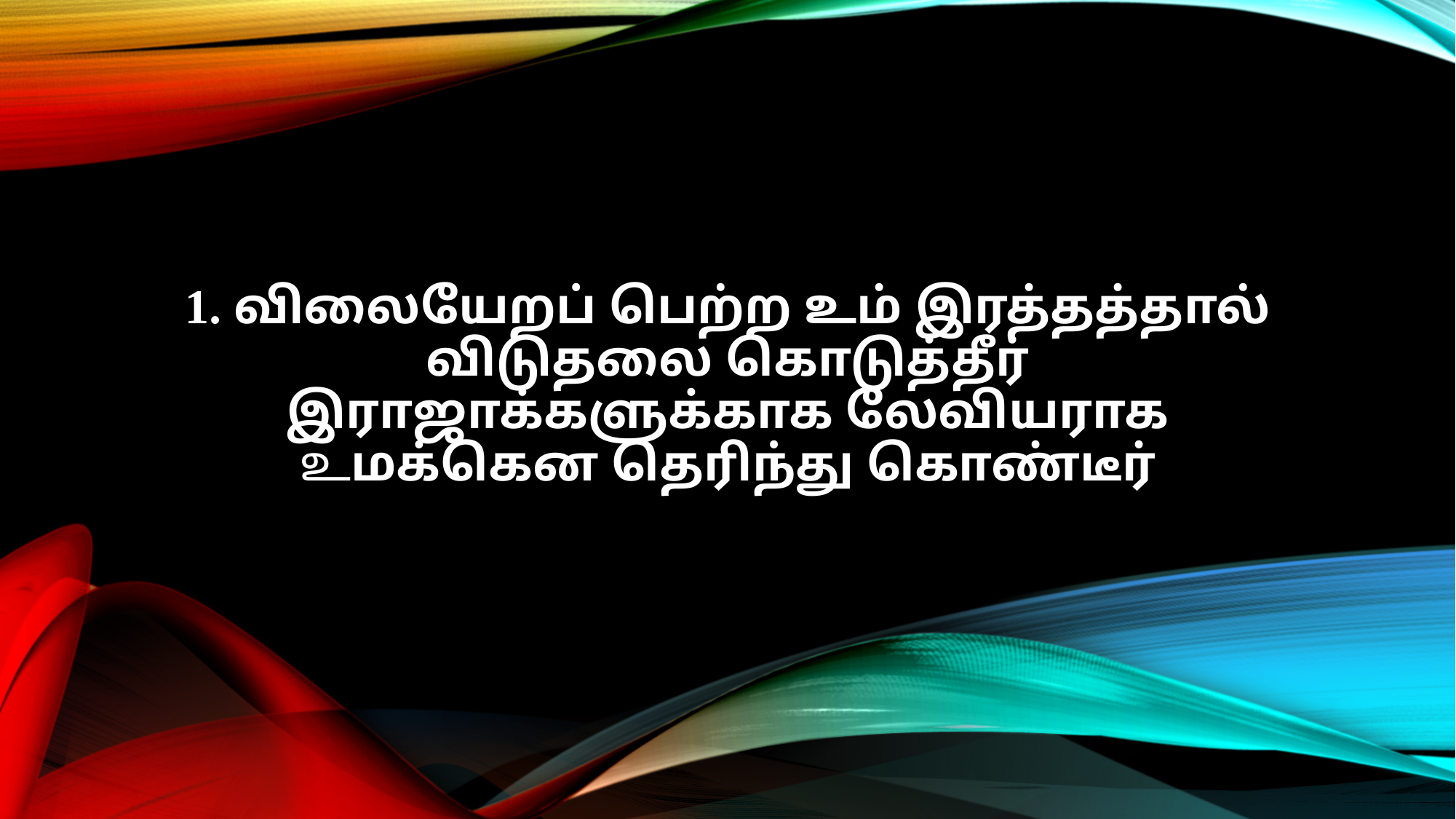

1. விலையேறப் பெற்ற உம் இரத்தத்தால்
விடுதலை கொடுத்தீர்
இராஜாக்களுக்காக லேவியராக
உமக்கென தெரிந்து கொண்டீர்